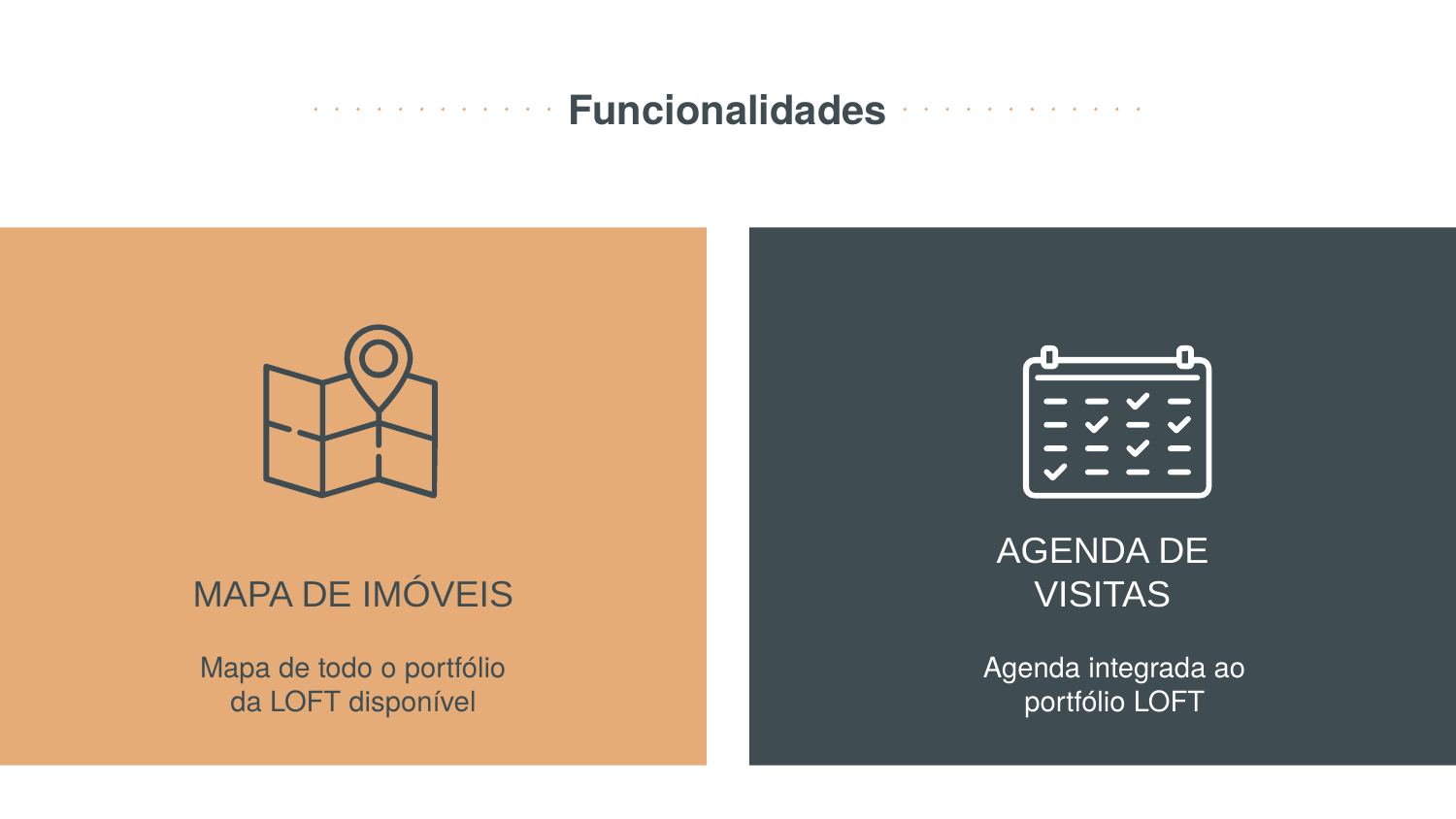

# Funcionalidades

MAPA DE IMÓVEIS
AGENDA DE VISITAS
Mapa de todo o portfólio da LOFT disponível
Agenda integrada ao portfólio LOFT